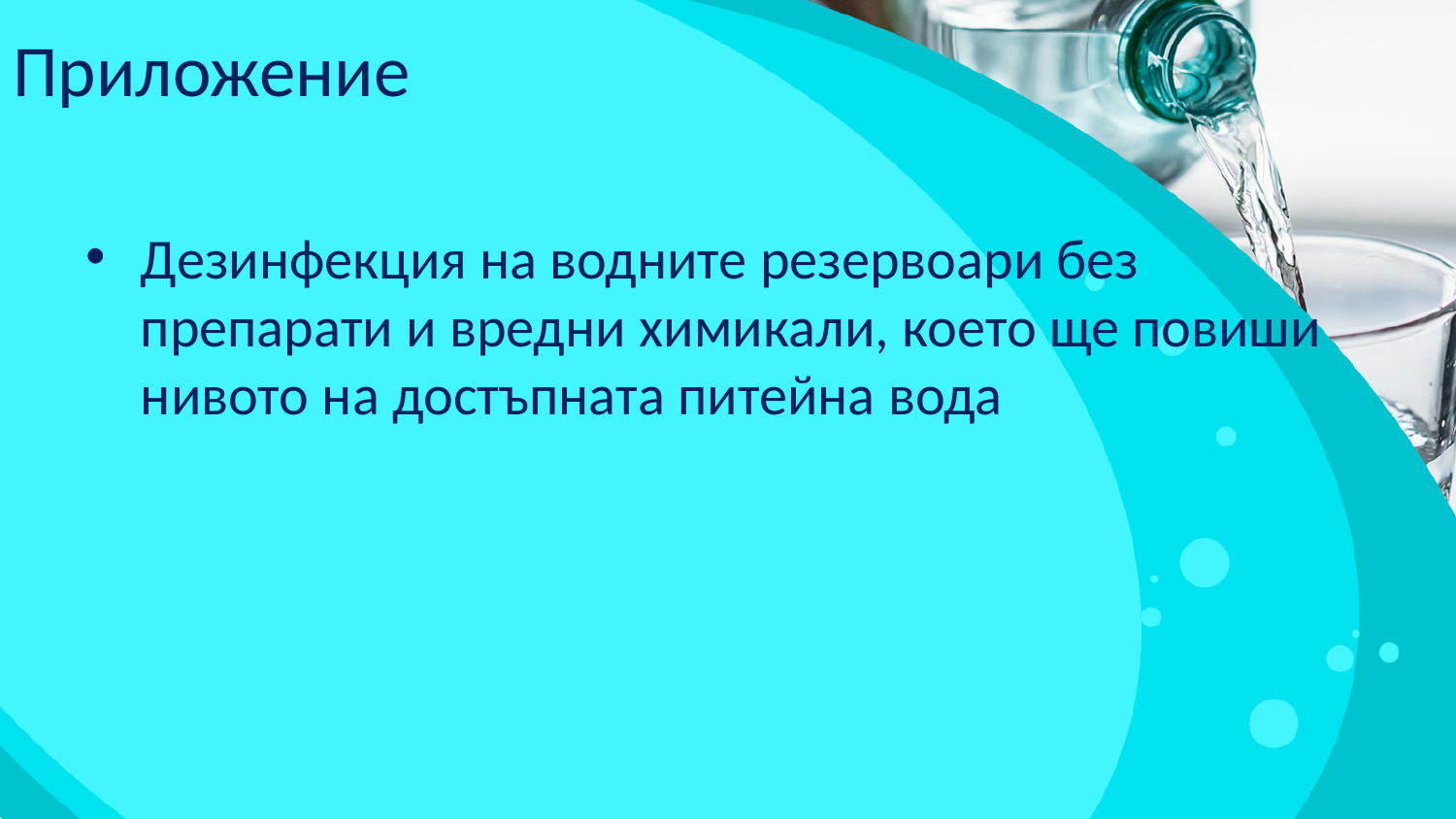

Приложение
Дезинфекция на водните резервоари без препарати и вредни химикали, което ще повиши нивото на достъпната питейна вода